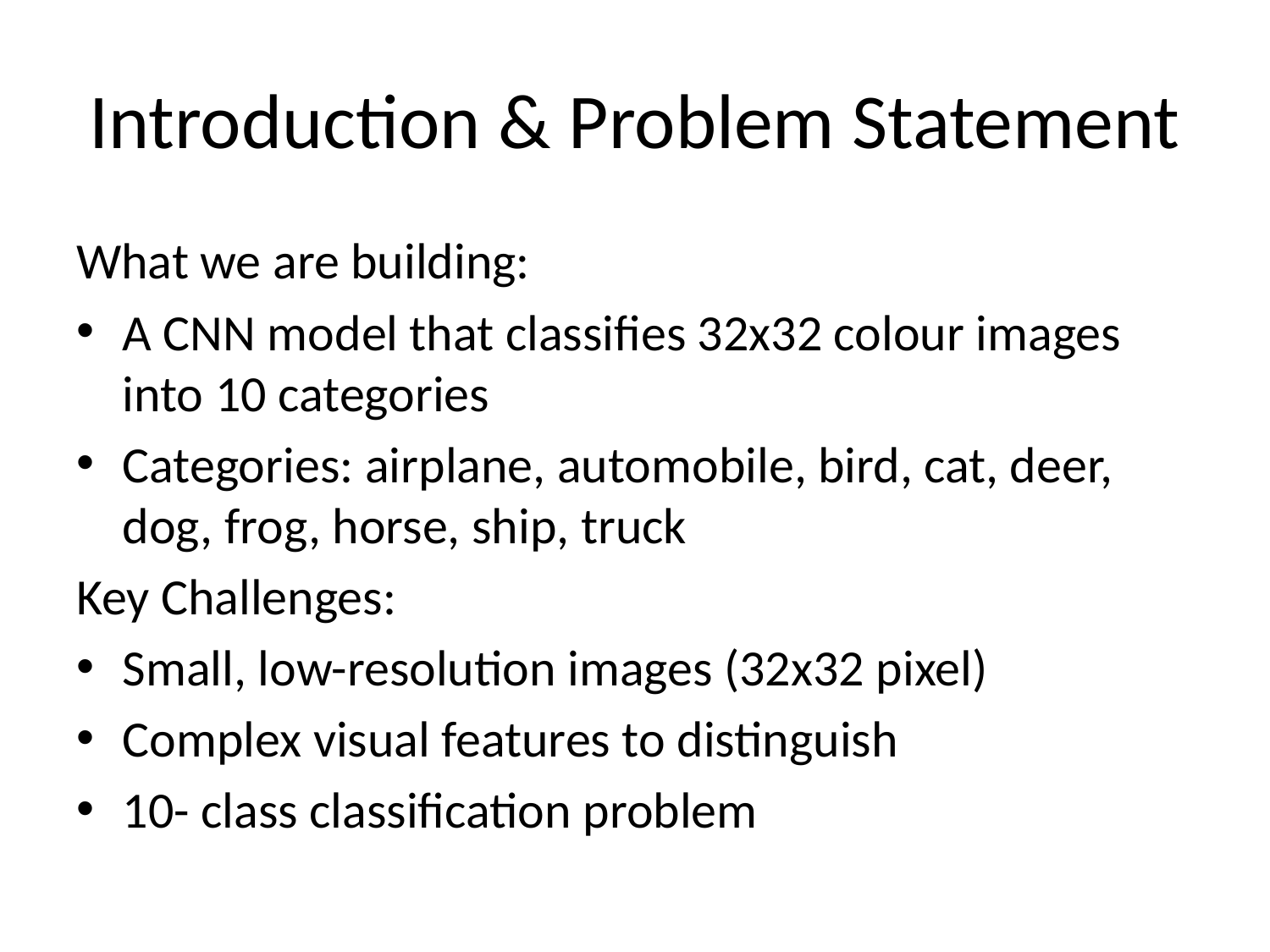

# Introduction & Problem Statement
What we are building:
A CNN model that classifies 32x32 colour images into 10 categories
Categories: airplane, automobile, bird, cat, deer, dog, frog, horse, ship, truck
Key Challenges:
Small, low-resolution images (32x32 pixel)
Complex visual features to distinguish
10- class classification problem